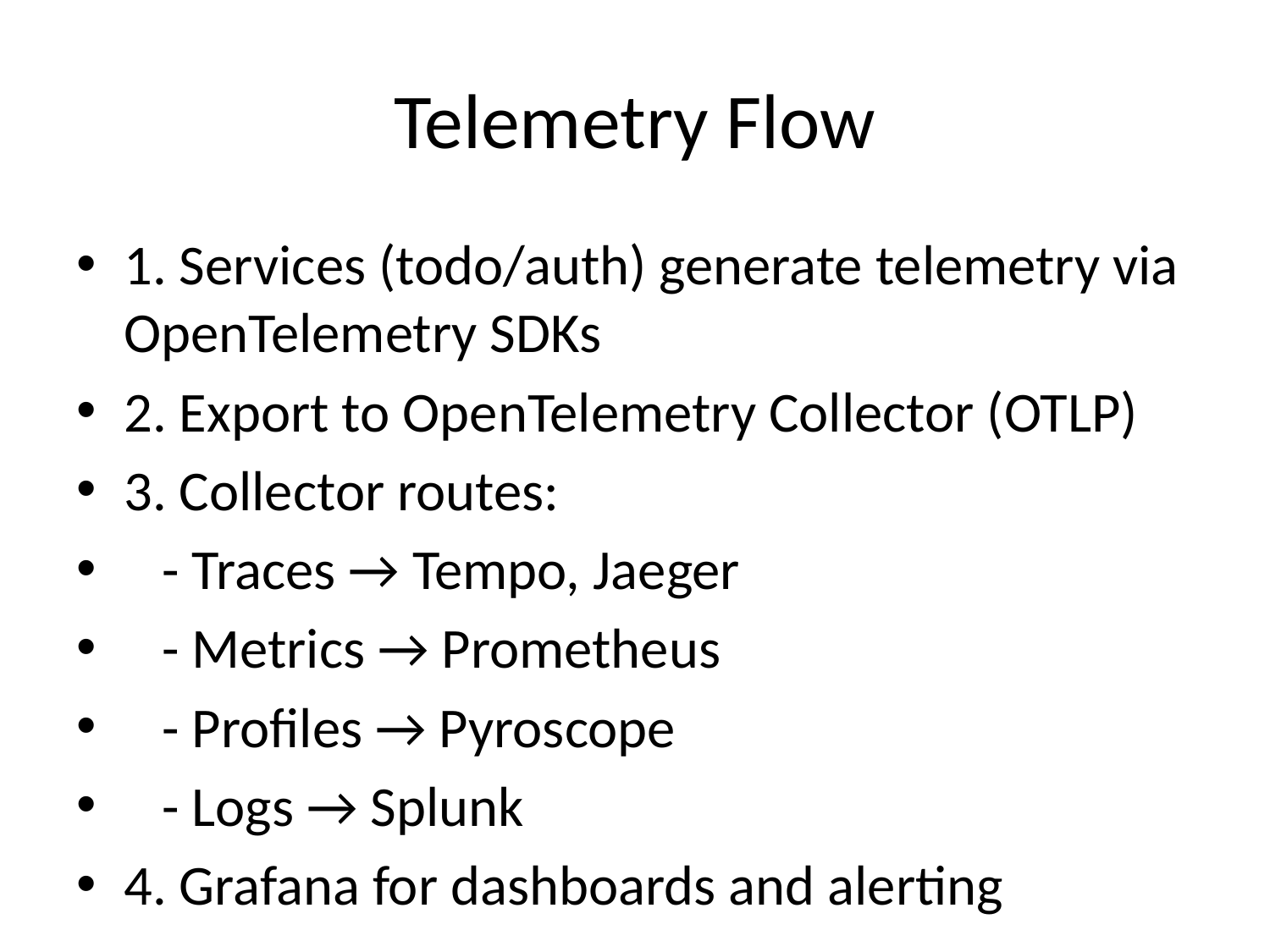

# Telemetry Flow
1. Services (todo/auth) generate telemetry via OpenTelemetry SDKs
2. Export to OpenTelemetry Collector (OTLP)
3. Collector routes:
   - Traces → Tempo, Jaeger
   - Metrics → Prometheus
   - Profiles → Pyroscope
   - Logs → Splunk
4. Grafana for dashboards and alerting